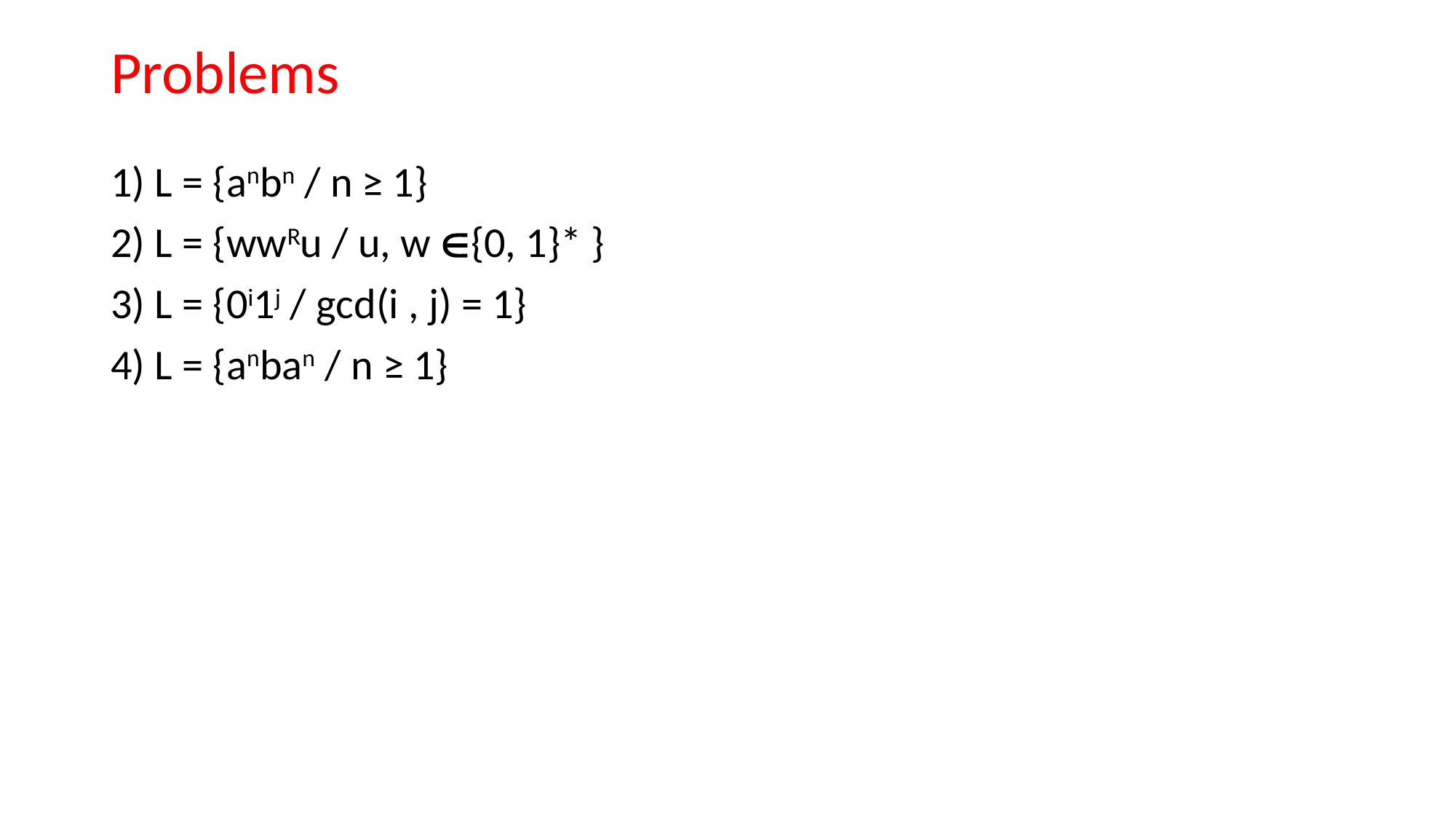

# Problems
1) L = {anbn / n ≥ 1}
2) L = {wwRu / u, w ∈{0, 1}* }
3) L = {0i1j / gcd(i , j) = 1}
4) L = {anban / n ≥ 1}